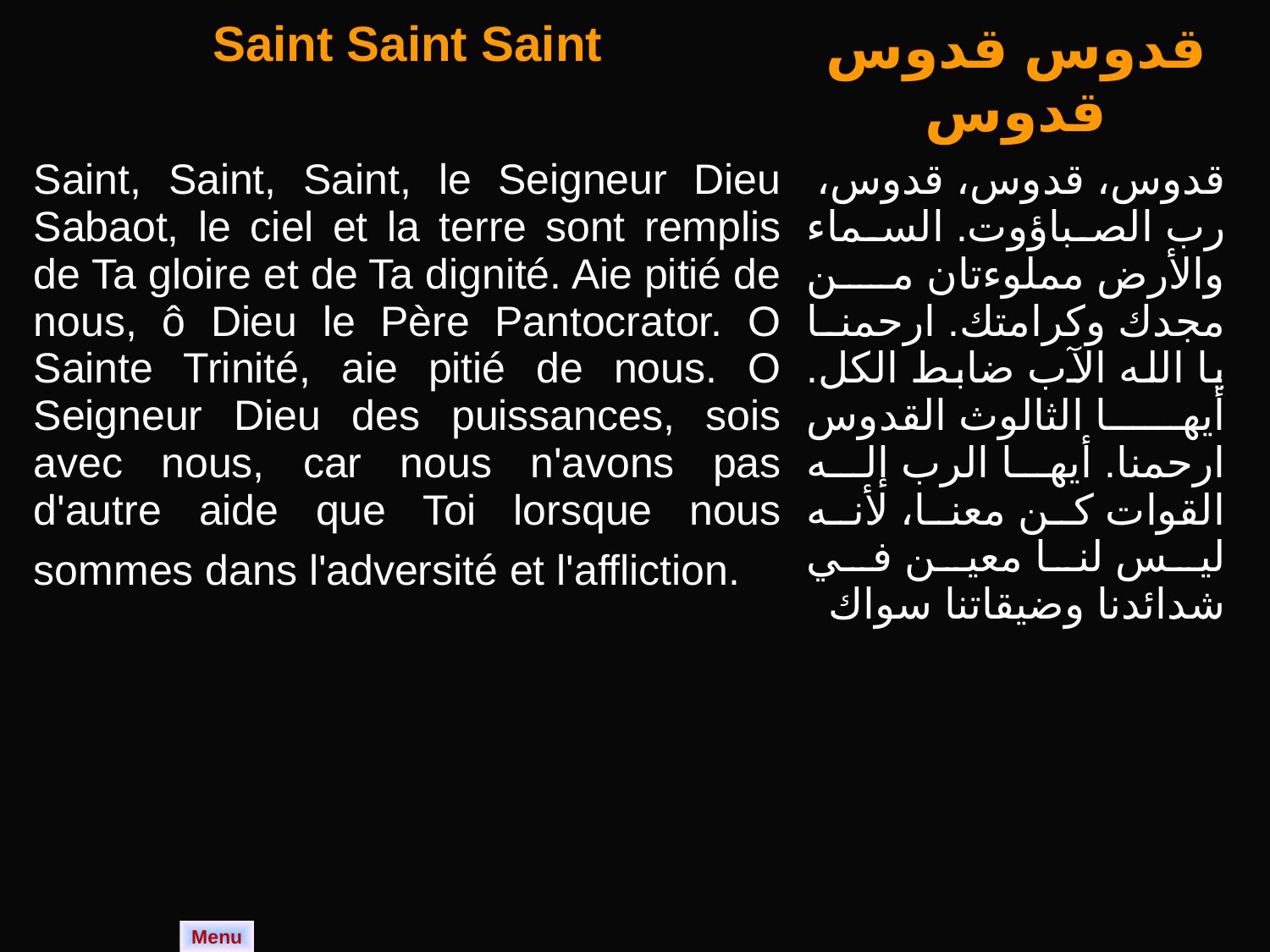

| Saint Saint Saint | قدوس قدوس قدوس |
| --- | --- |
| Saint, Saint, Saint, le Seigneur Dieu Sabaot, le ciel et la terre sont remplis de Ta gloire et de Ta dignité. Aie pitié de nous, ô Dieu le Père Pantocrator. O Sainte Trinité, aie pitié de nous. O Seigneur Dieu des puissances, sois avec nous, car nous n'avons pas d'autre aide que Toi lorsque nous sommes dans l'adversité et l'affliction. | قدوس، قدوس، قدوس، رب الصباؤوت. السماء والأرض مملوءتان من مجدك وكرامتك. ارحمنا يا الله الآب ضابط الكل. أيها الثالوث القدوس ارحمنا. أيها الرب إله القوات كن معنا، لأنه ليس لنا معين في شدائدنا وضيقاتنا سواك |
Menu